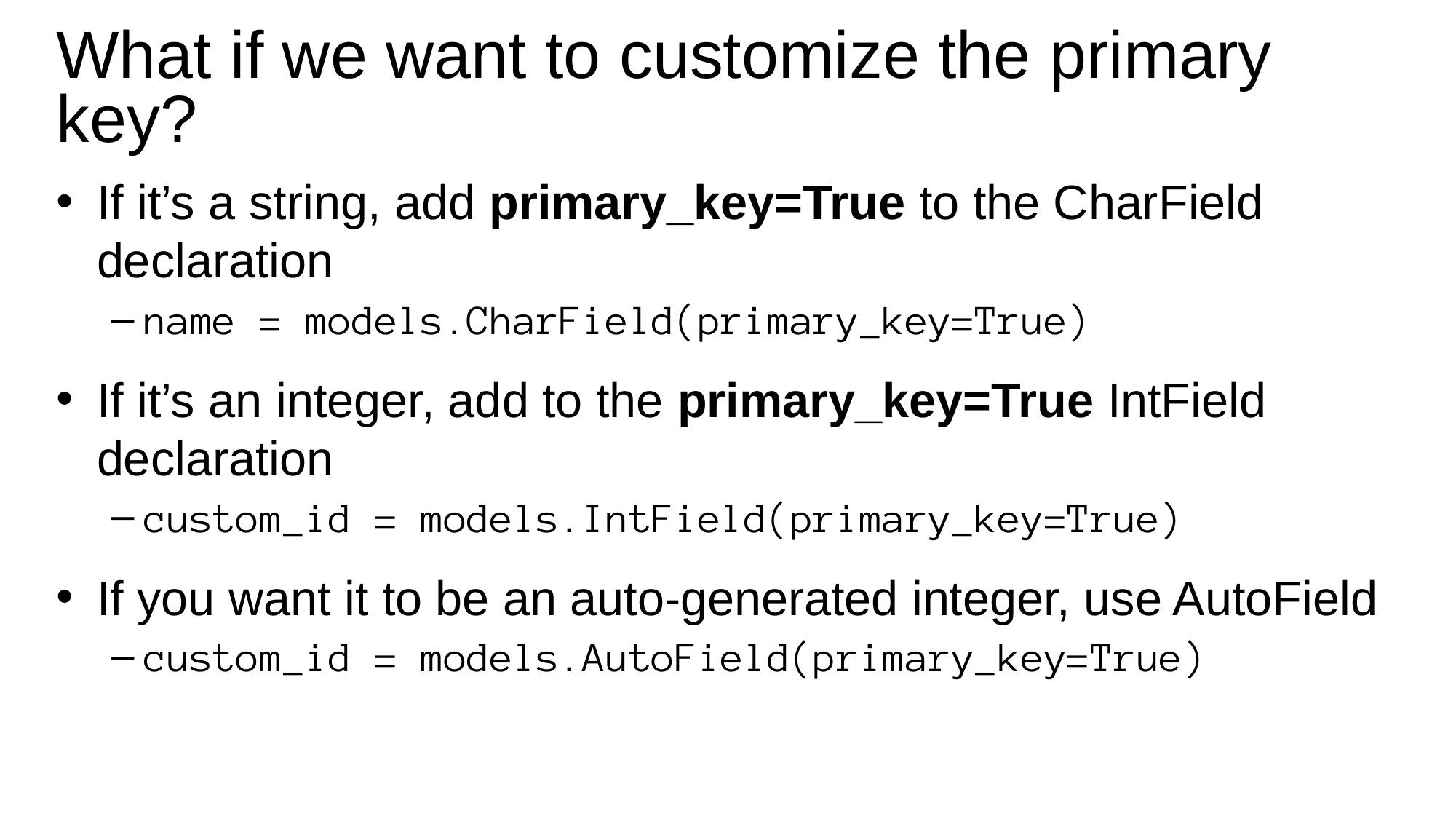

# What if we want to customize the primary key?
If it’s a string, add primary_key=True to the CharField declaration
name = models.CharField(primary_key=True)
If it’s an integer, add to the primary_key=True IntField declaration
custom_id = models.IntField(primary_key=True)
If you want it to be an auto-generated integer, use AutoField
custom_id = models.AutoField(primary_key=True)